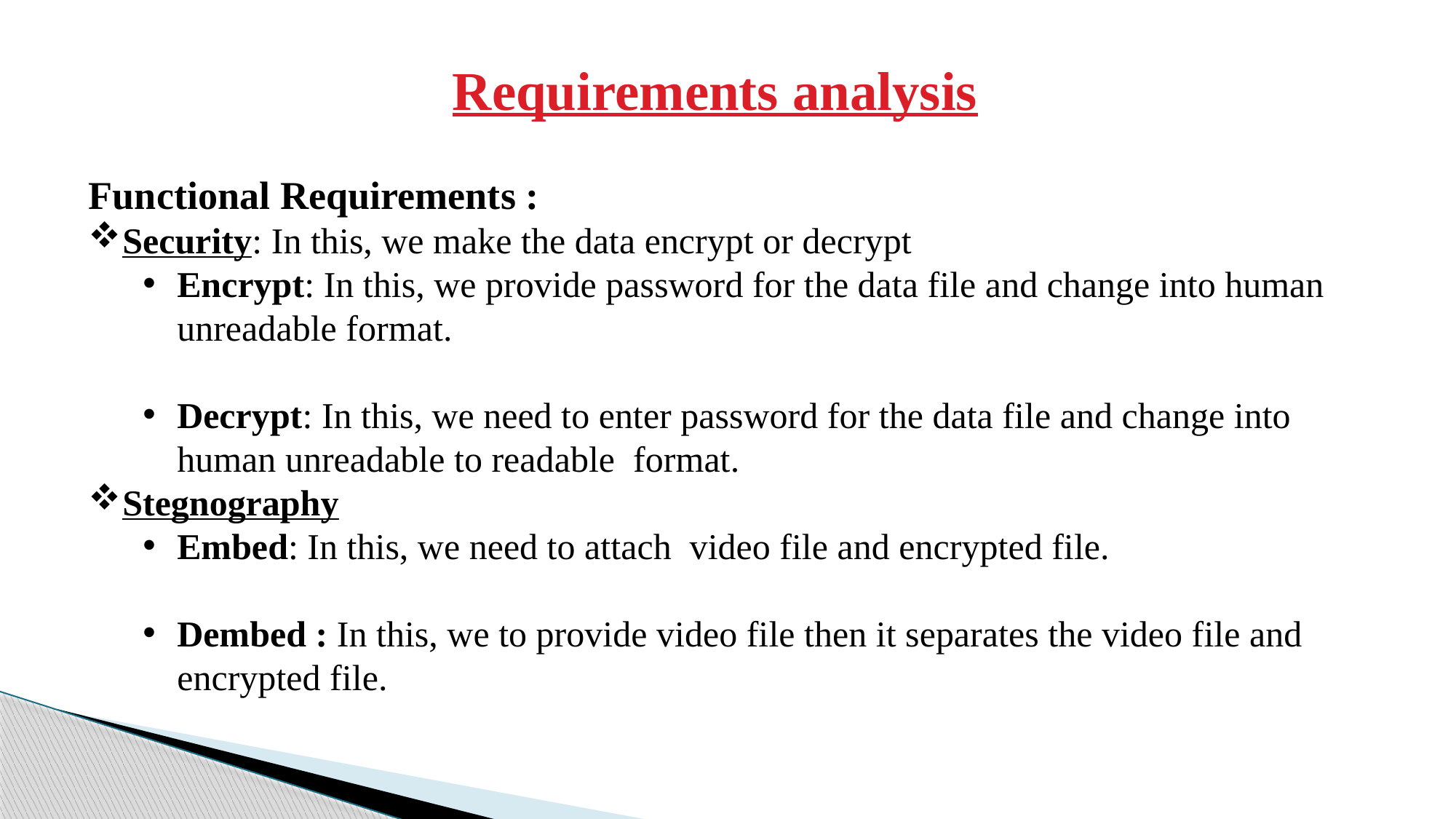

# Requirements analysis
Functional Requirements :
Security: In this, we make the data encrypt or decrypt
Encrypt: In this, we provide password for the data file and change into human unreadable format.

Decrypt: In this, we need to enter password for the data file and change into human unreadable to readable  format.
Stegnography
Embed: In this, we need to attach  video file and encrypted file.

Dembed : In this, we to provide video file then it separates the video file and encrypted file.